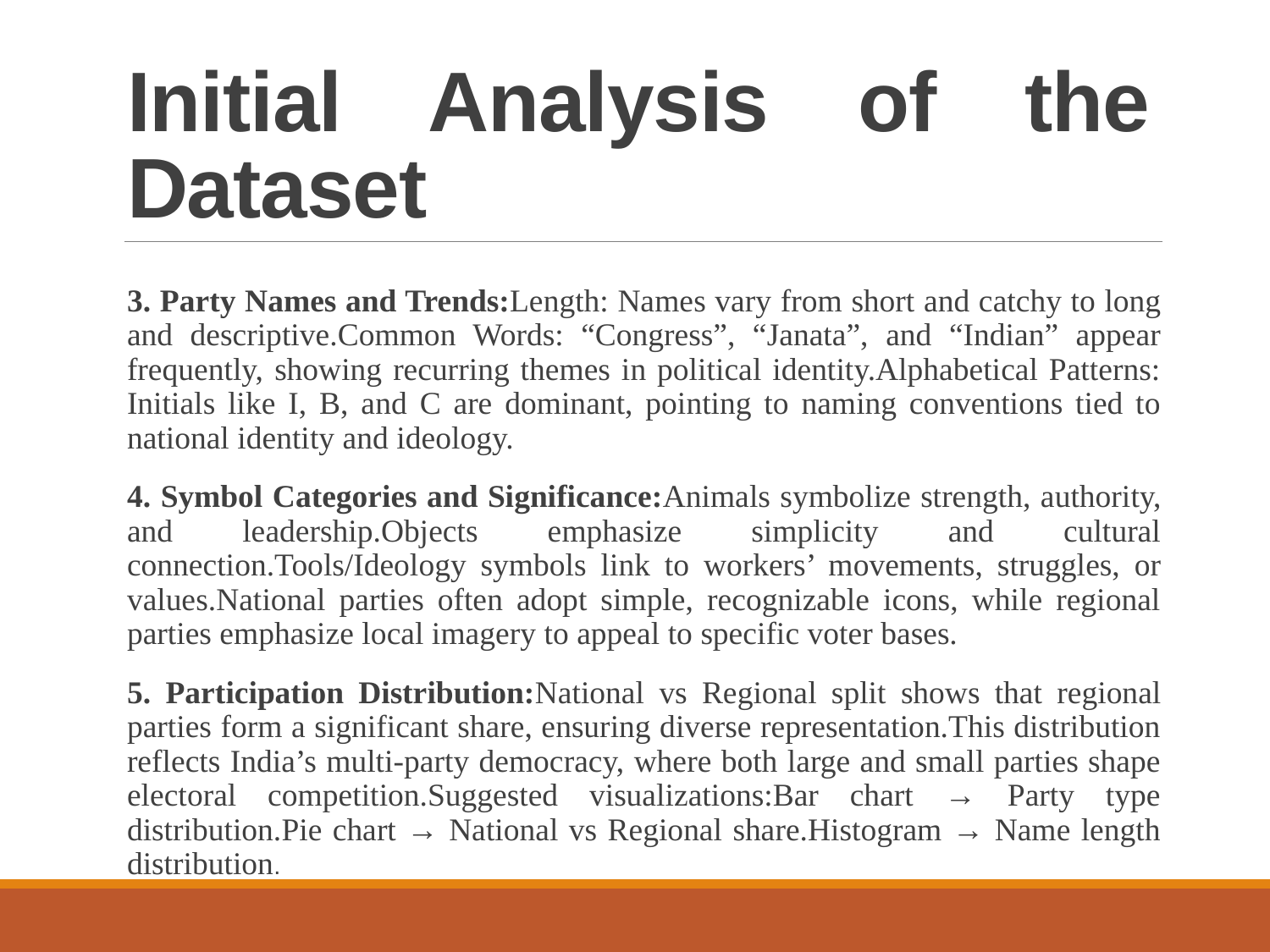

# Initial Analysis of the Dataset
3. Party Names and Trends:Length: Names vary from short and catchy to long and descriptive.Common Words: “Congress”, “Janata”, and “Indian” appear frequently, showing recurring themes in political identity.Alphabetical Patterns: Initials like I, B, and C are dominant, pointing to naming conventions tied to national identity and ideology.
4. Symbol Categories and Significance:Animals symbolize strength, authority, and leadership.Objects emphasize simplicity and cultural connection.Tools/Ideology symbols link to workers’ movements, struggles, or values.National parties often adopt simple, recognizable icons, while regional parties emphasize local imagery to appeal to specific voter bases.
5. Participation Distribution:National vs Regional split shows that regional parties form a significant share, ensuring diverse representation.This distribution reflects India’s multi-party democracy, where both large and small parties shape electoral competition.Suggested visualizations:Bar chart → Party type distribution.Pie chart → National vs Regional share.Histogram → Name length distribution.